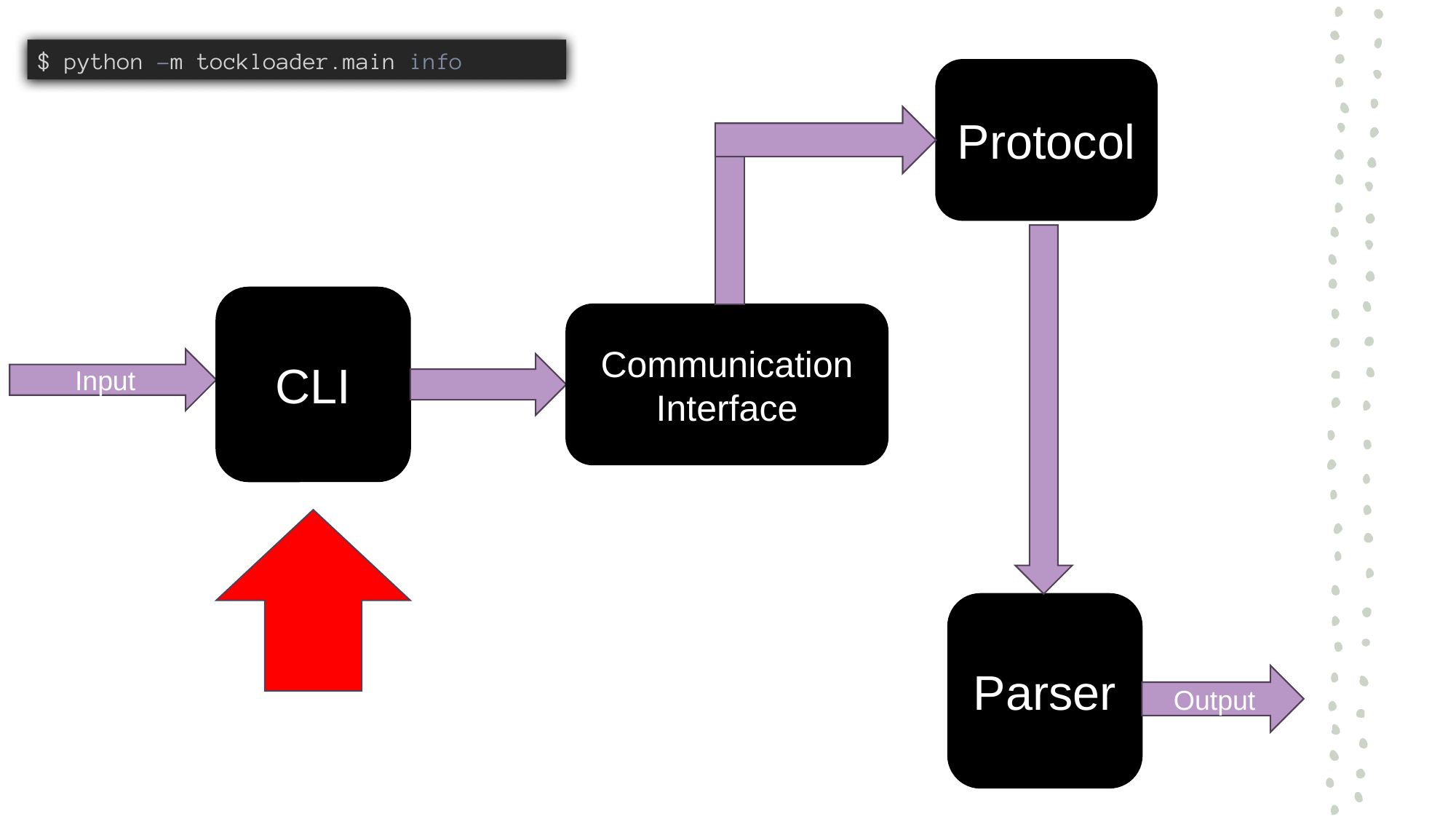

$ python -m tockloader.main info
Protocol

CLI
Communication Interface
Input

Parser
Output